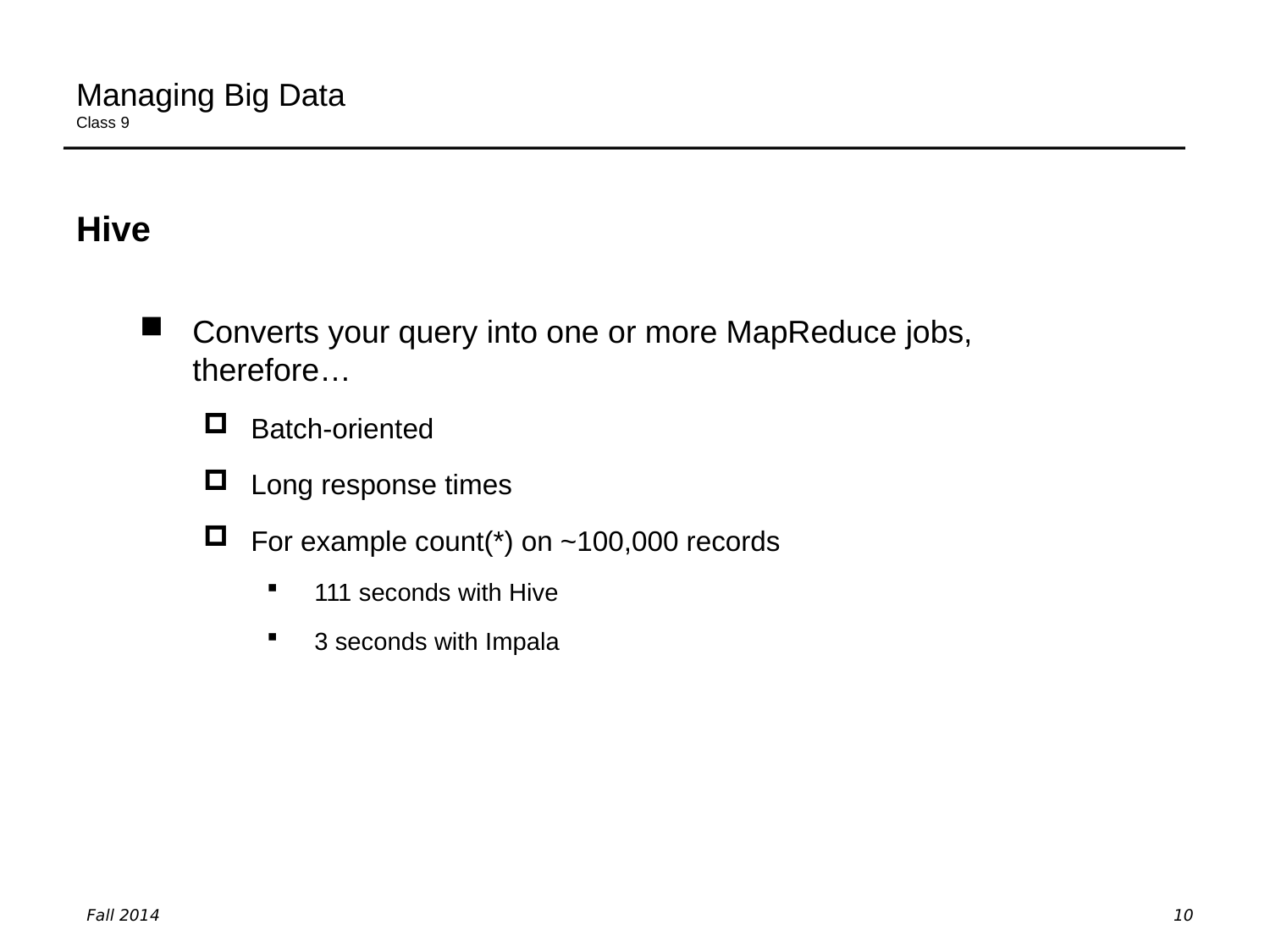

# Managing Big Data Class 9

Hive

Converts your query into one or more MapReduce jobs, therefore…
Batch-oriented
Long response times
For example count(*) on ~100,000 records
111 seconds with Hive
3 seconds with Impala

10